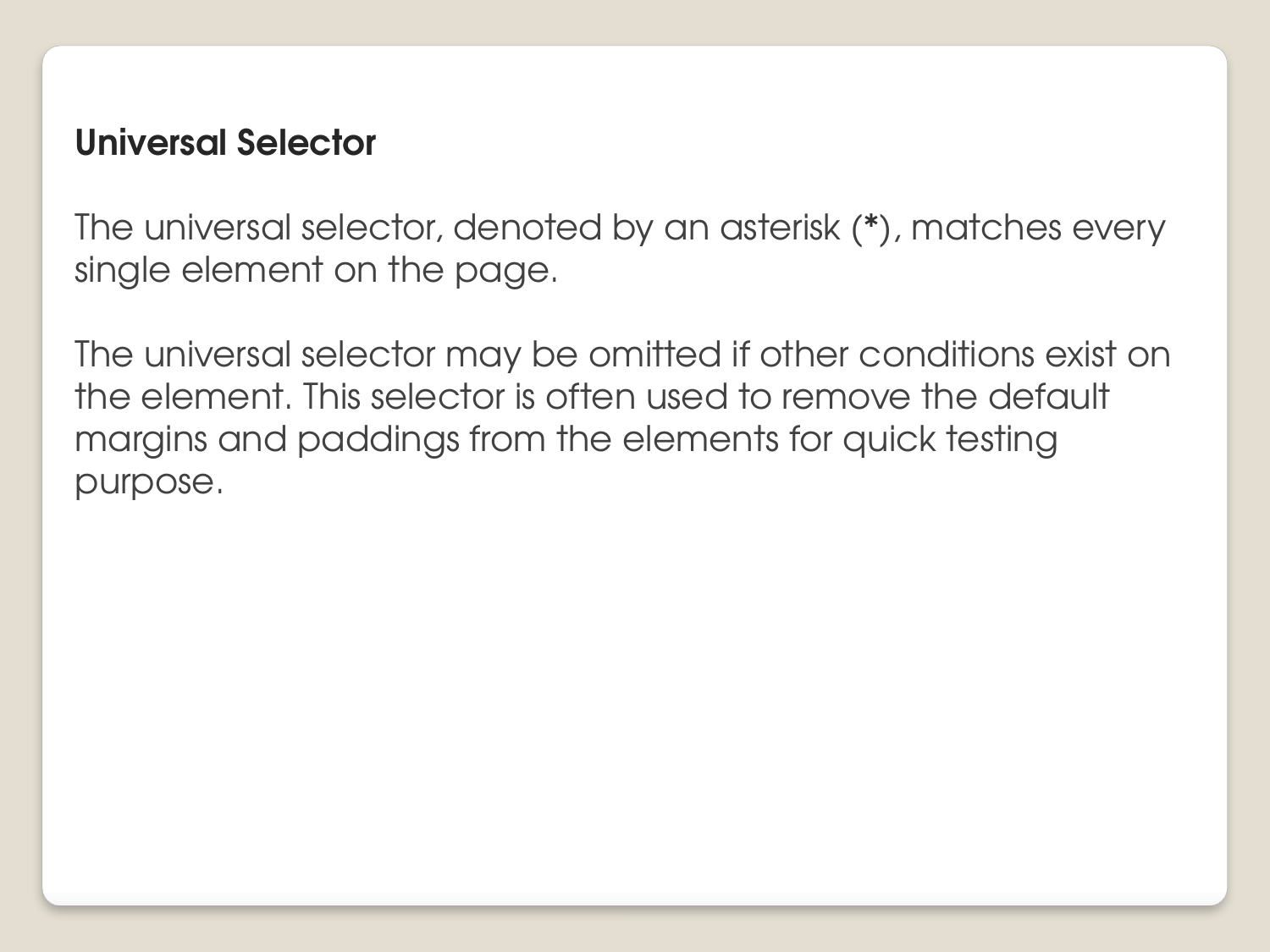

Universal Selector

The universal selector, denoted by an asterisk (*), matches every single element on the page.

The universal selector may be omitted if other conditions exist on the element. This selector is often used to remove the default margins and paddings from the elements for quick testing purpose.